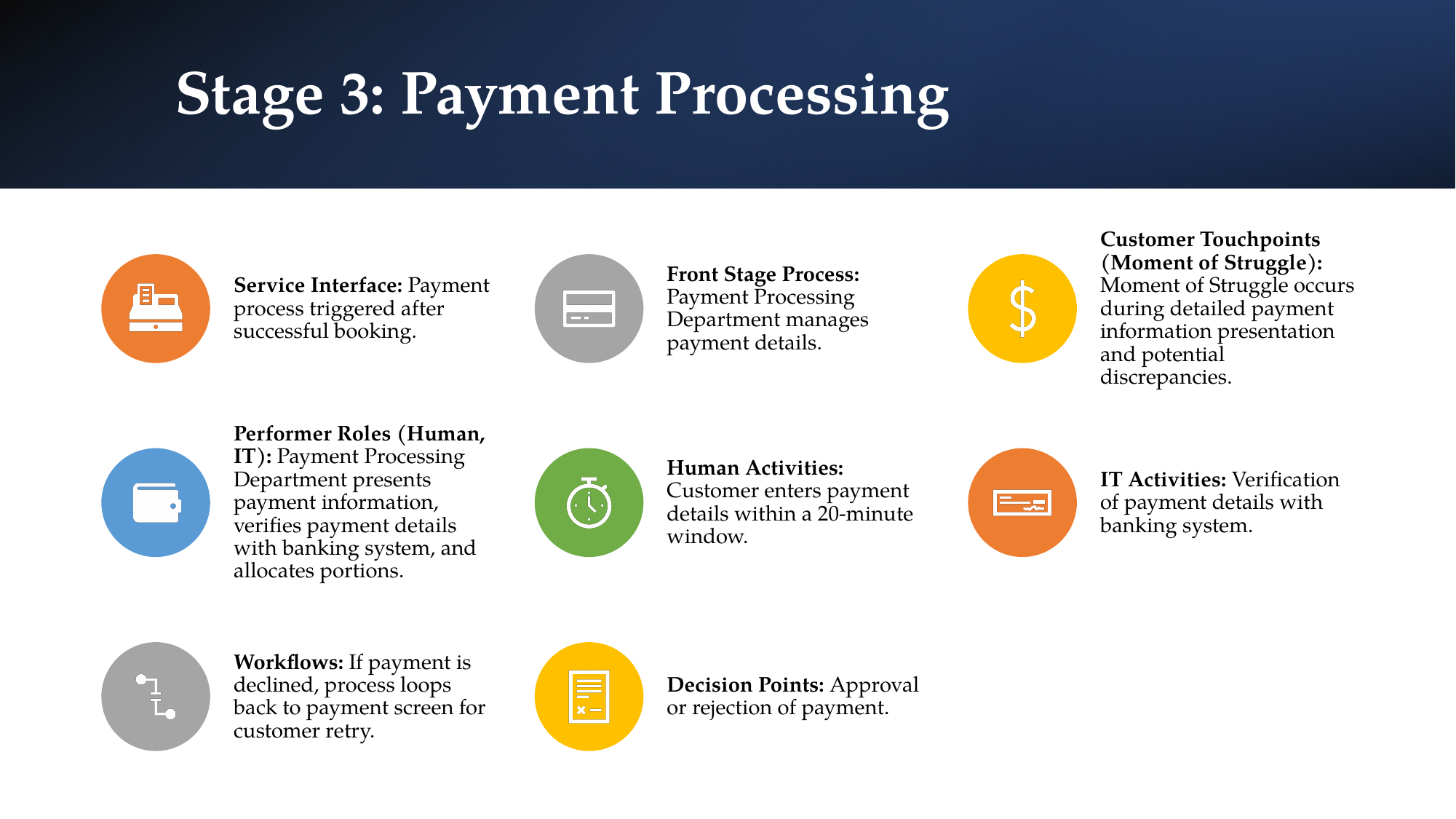

# Stage 3: Payment Processing
Service Interface: Payment process triggered after successful booking.
Front Stage Process: Payment Processing Department manages payment details.
Customer Touchpoints (Moment of Struggle): Moment of Struggle occurs during detailed payment information presentation and potential discrepancies.
Performer Roles (Human, IT): Payment Processing Department presents payment information, verifies payment details with banking system, and allocates portions.
Human Activities: Customer enters payment details within a 20-minute window.
IT Activities: Verification of payment details with banking system.
Workflows: If payment is declined, process loops back to payment screen for customer retry.
Decision Points: Approval or rejection of payment.